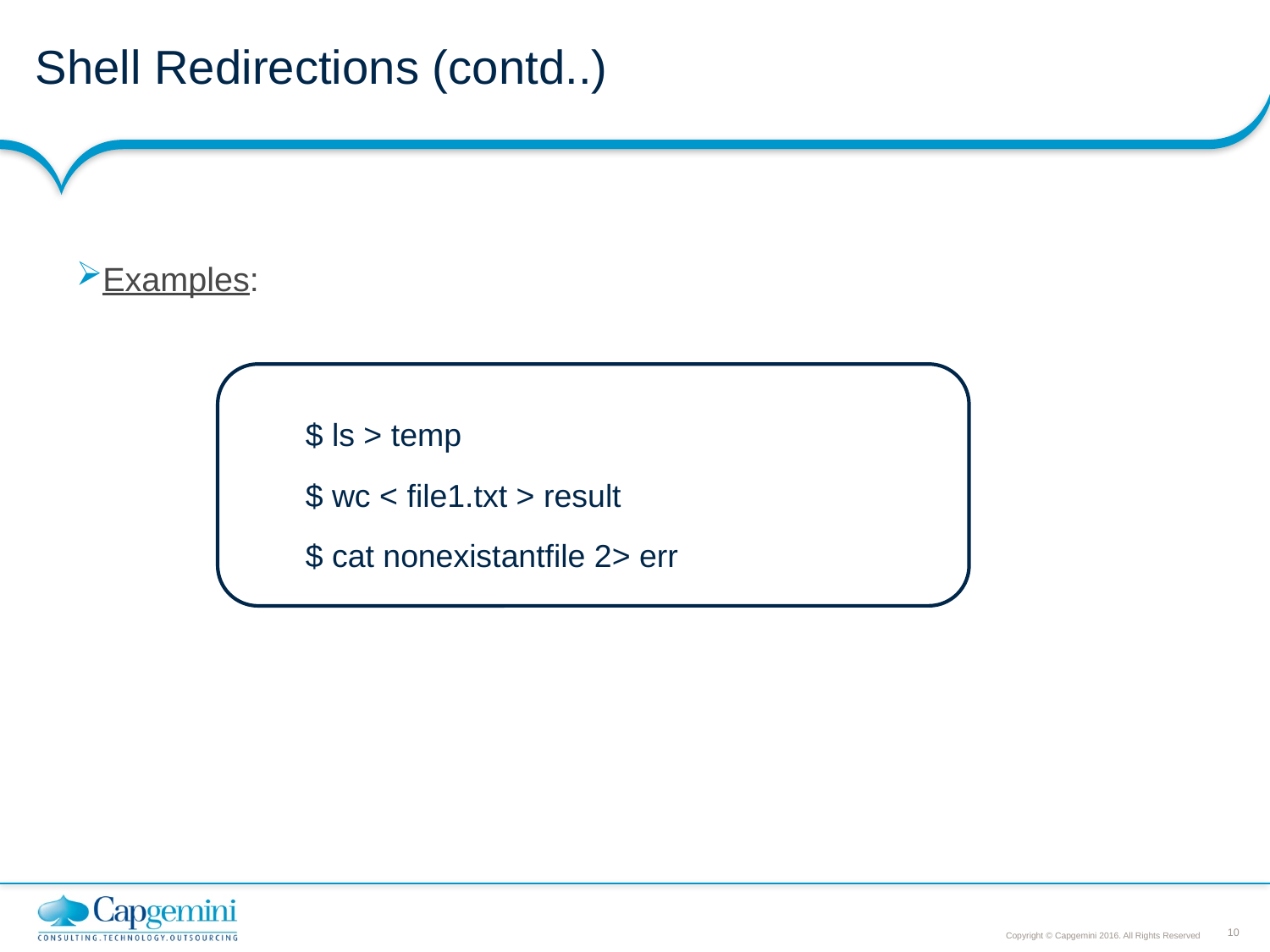

# Shell Redirections (contd..)
Examples:

$ ls > temp
$ wc < file1.txt > result
$ cat nonexistantfile 2> err